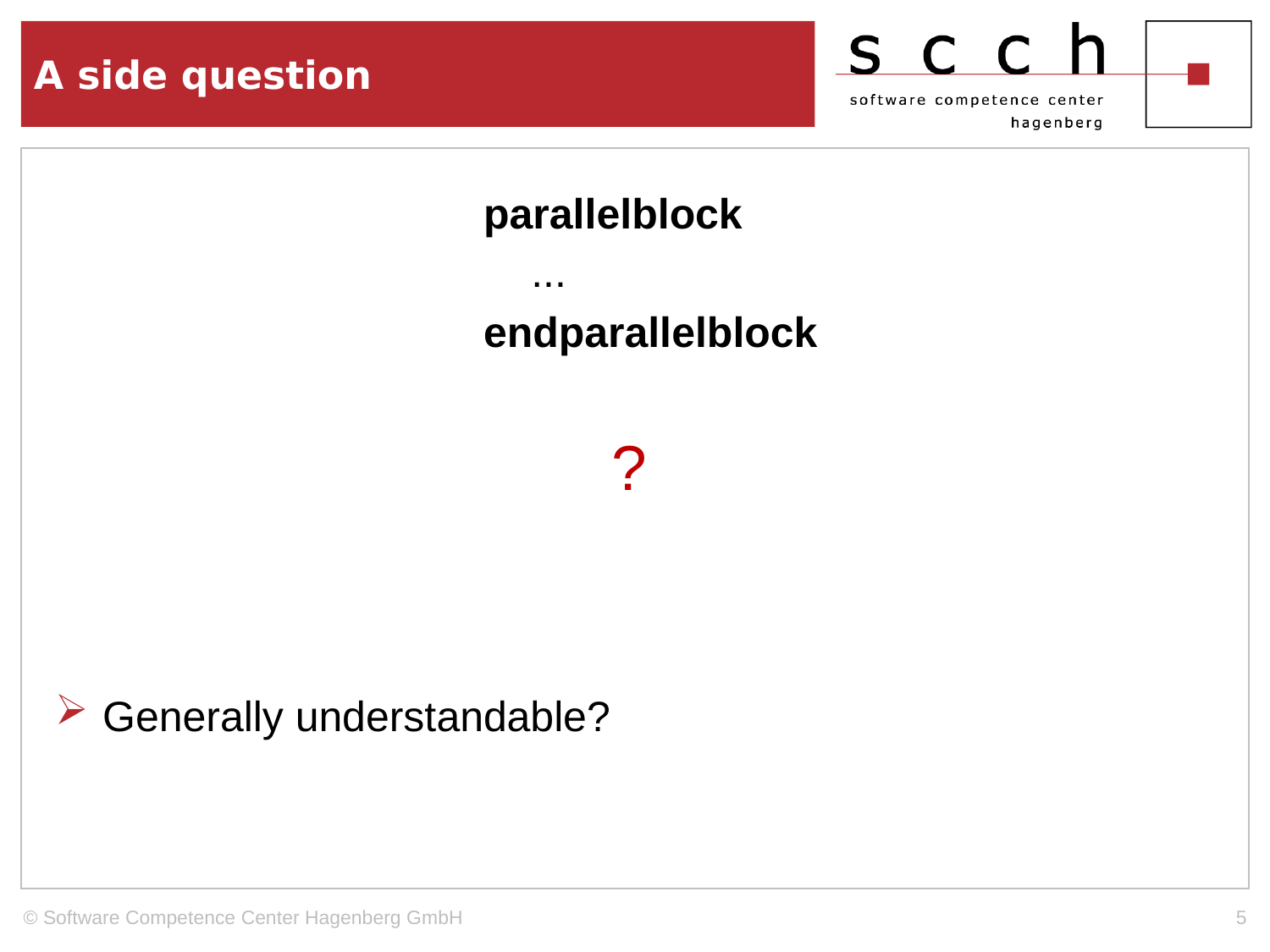

# A side question
parallelblock
    ...
endparallelblock

			          ?

Generally understandable?
© Software Competence Center Hagenberg GmbH
5